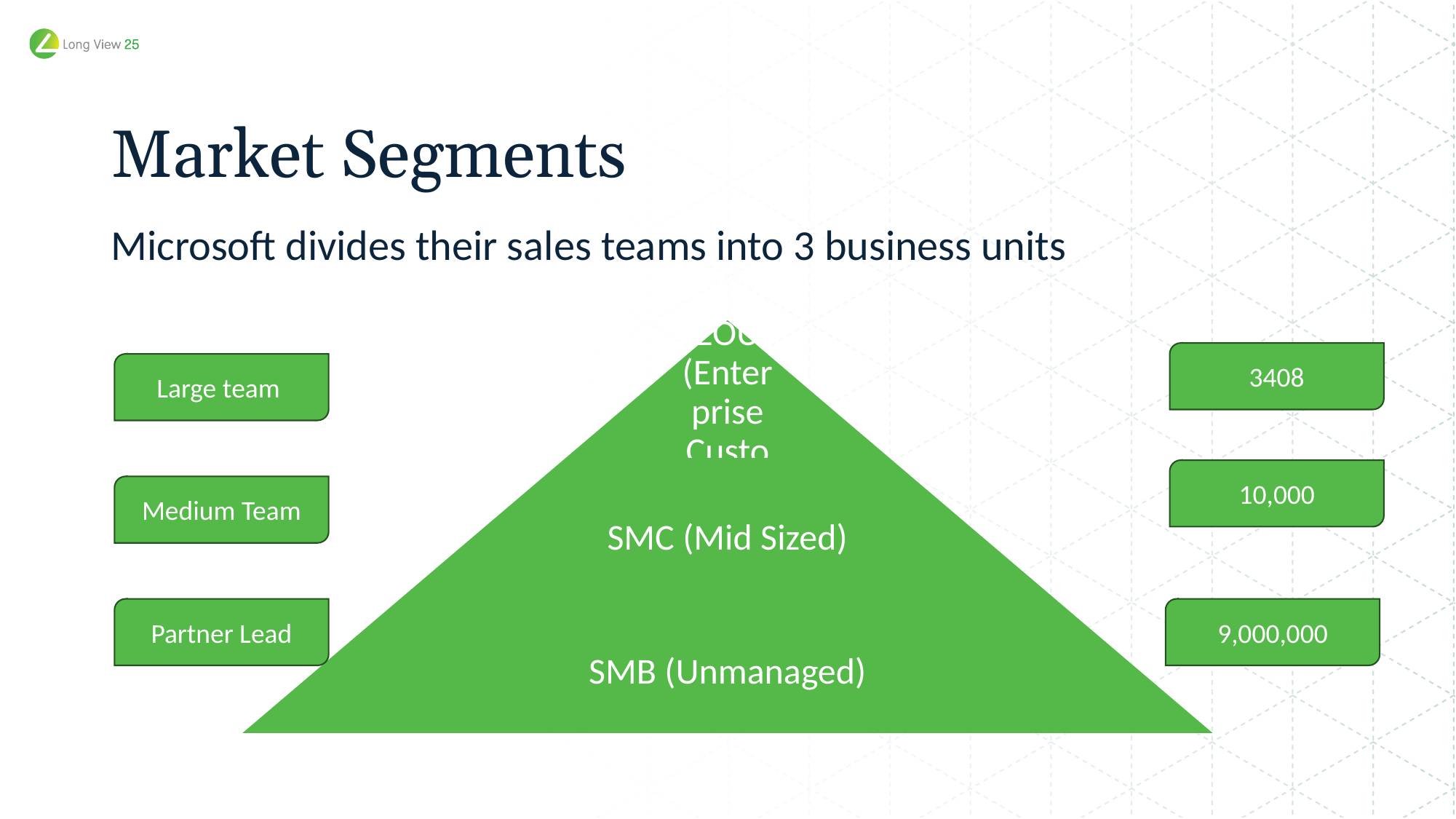

# Market Segments
Microsoft divides their sales teams into 3 business units
EOU (Enterprise Customers)
SMC (Mid Sized)
SMB (Unmanaged)
3408
Large team
10,000
Medium Team
Partner Lead
9,000,000